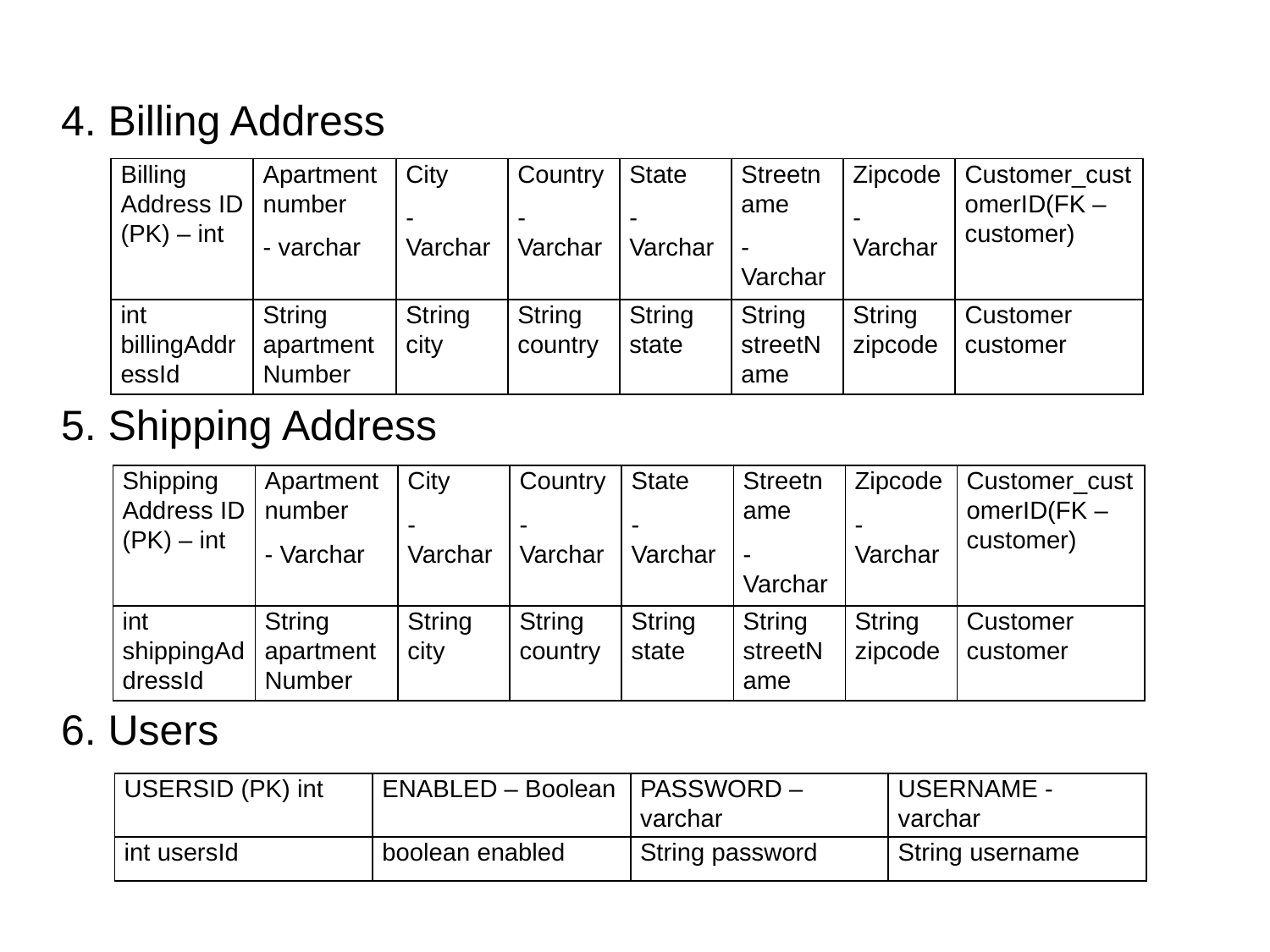

4. Billing Address

5. Shipping Address

6. Users

| Billing Address ID (PK) – int | Apartment number - varchar | City -Varchar | Country -Varchar | State -Varchar | Streetname -Varchar | Zipcode -Varchar | Customer\_customerID(FK – customer) |
| --- | --- | --- | --- | --- | --- | --- | --- |
| int billingAddressId | String apartmentNumber | String city | String country | String state | String streetName | String zipcode | Customer customer |
| Shipping Address ID (PK) – int | Apartment number - Varchar | City -Varchar | Country -Varchar | State -Varchar | Streetname -Varchar | Zipcode -Varchar | Customer\_customerID(FK – customer) |
| --- | --- | --- | --- | --- | --- | --- | --- |
| int shippingAddressId | String apartmentNumber | String city | String country | String state | String streetName | String zipcode | Customer customer |
| USERSID (PK) int | ENABLED – Boolean | PASSWORD – varchar | USERNAME - varchar |
| --- | --- | --- | --- |
| int usersId | boolean enabled | String password | String username |